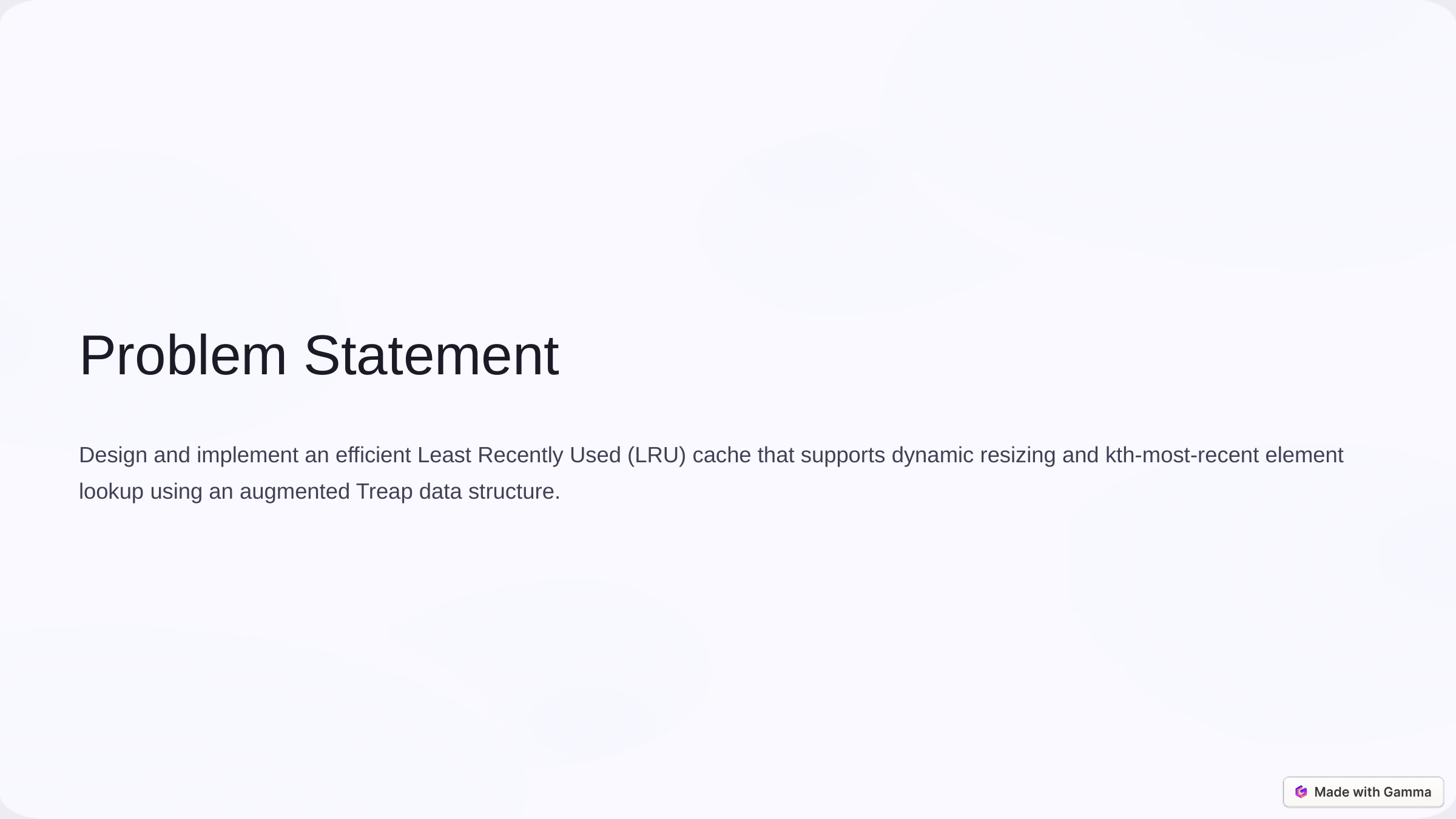

Problem Statement
Design and implement an efficient Least Recently Used (LRU) cache that supports dynamic resizing and kth-most-recent element lookup using an augmented Treap data structure.